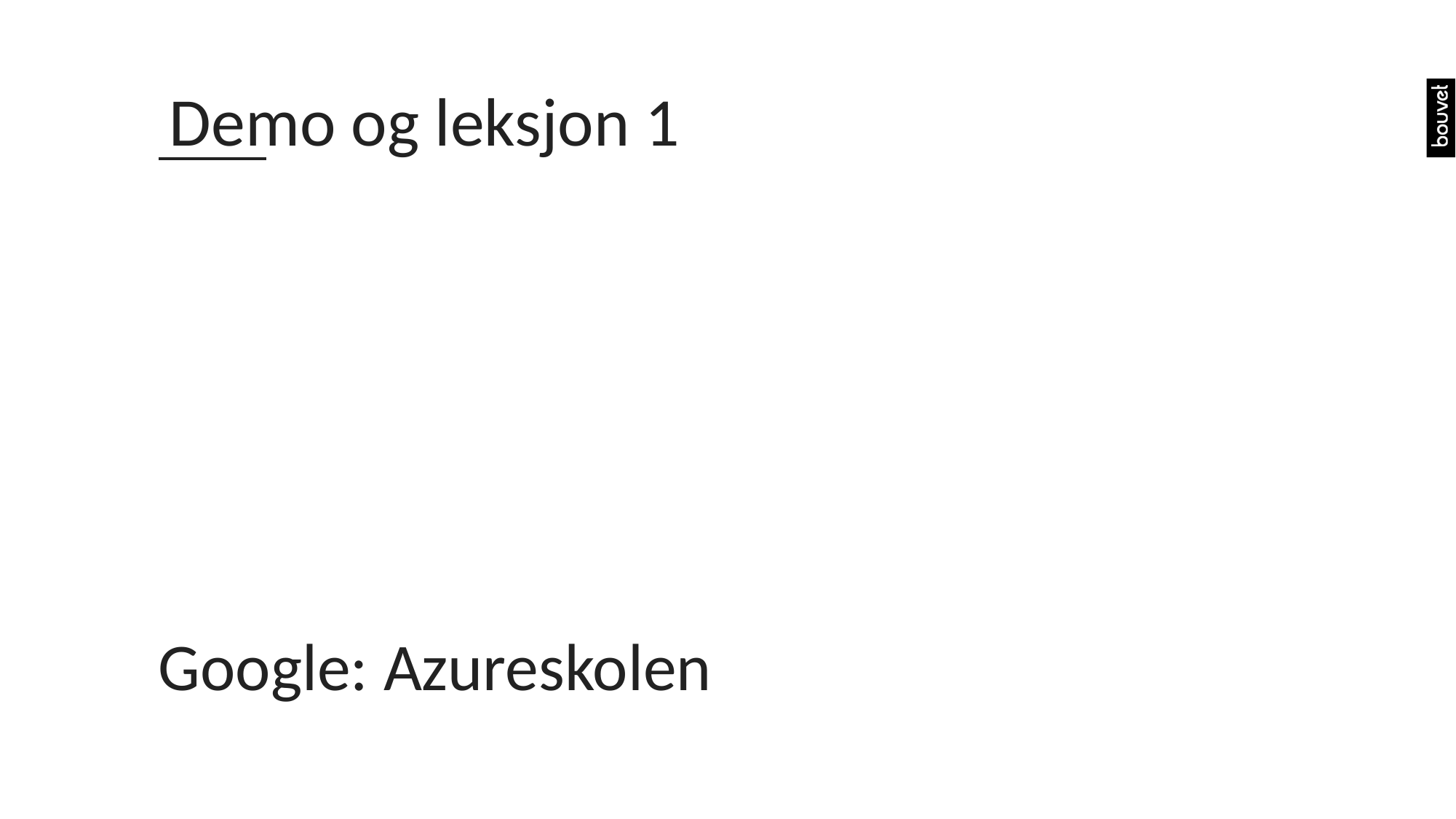

# Demo og leksjon 1

Google: Azureskolen